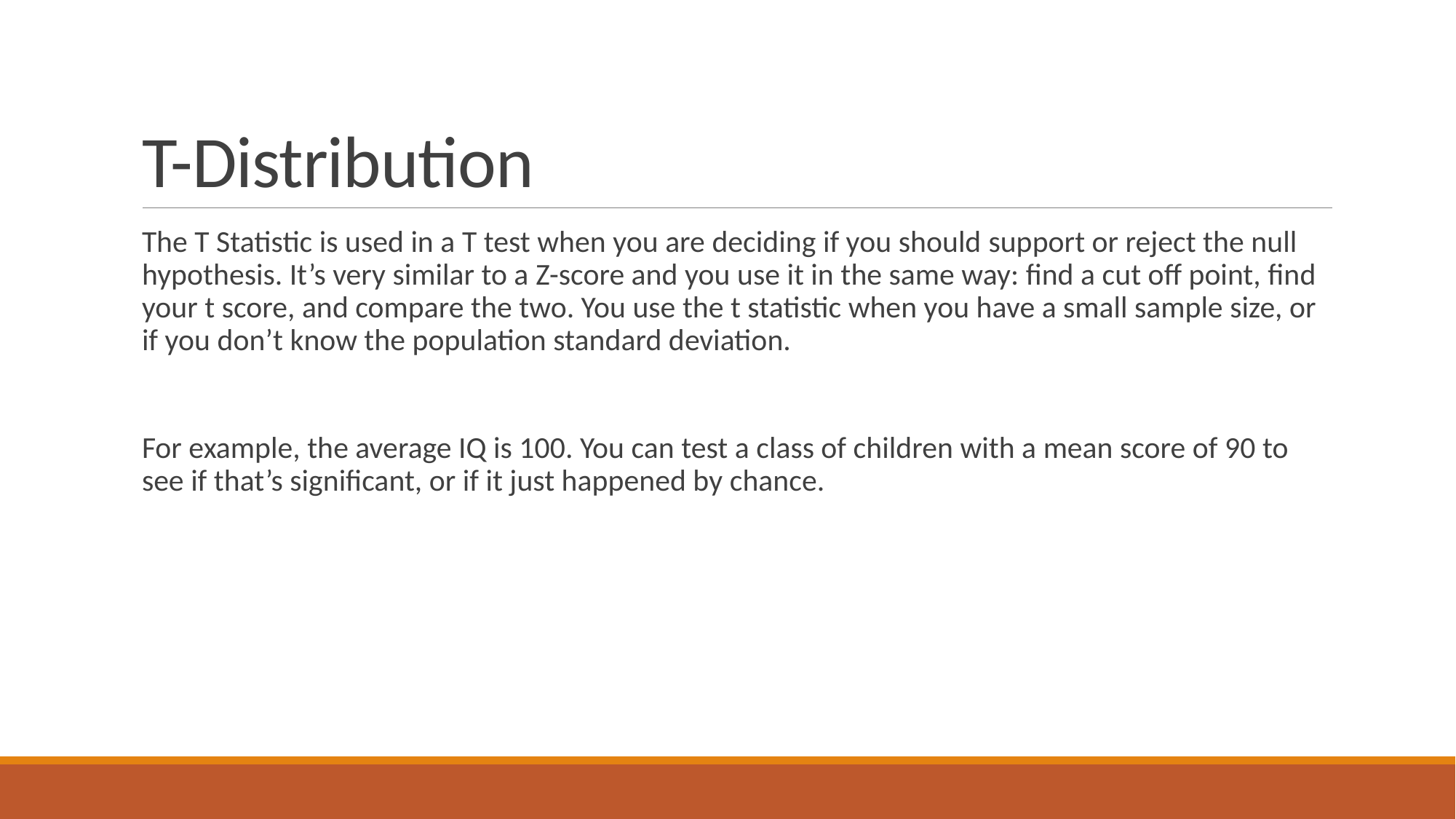

# T-Distribution
The T Statistic is used in a T test when you are deciding if you should support or reject the null hypothesis. It’s very similar to a Z-score and you use it in the same way: find a cut off point, find your t score, and compare the two. You use the t statistic when you have a small sample size, or if you don’t know the population standard deviation.

For example, the average IQ is 100. You can test a class of children with a mean score of 90 to see if that’s significant, or if it just happened by chance.